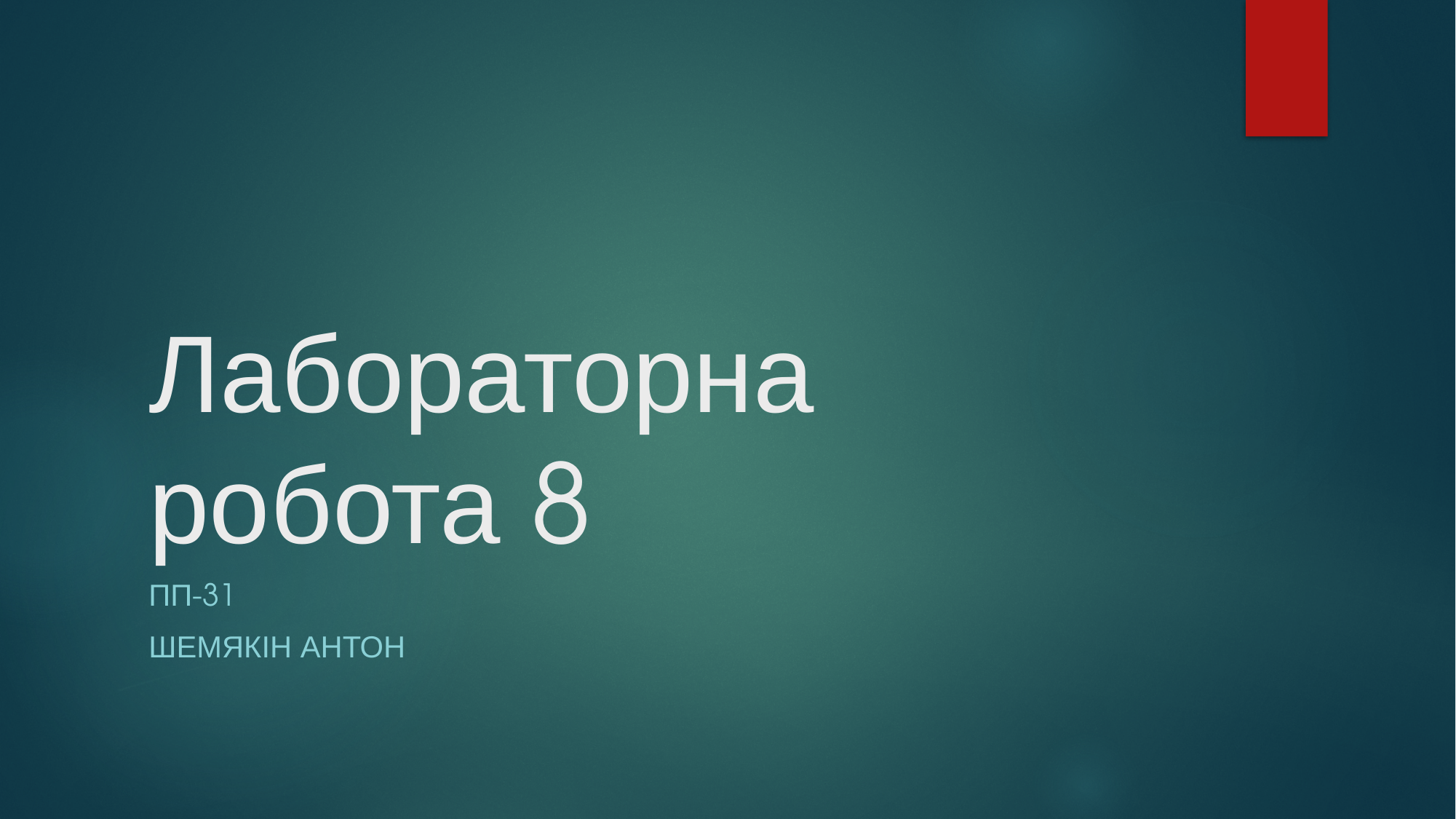

# Лабораторна робота 8
ПП-31
Шемякін Антон